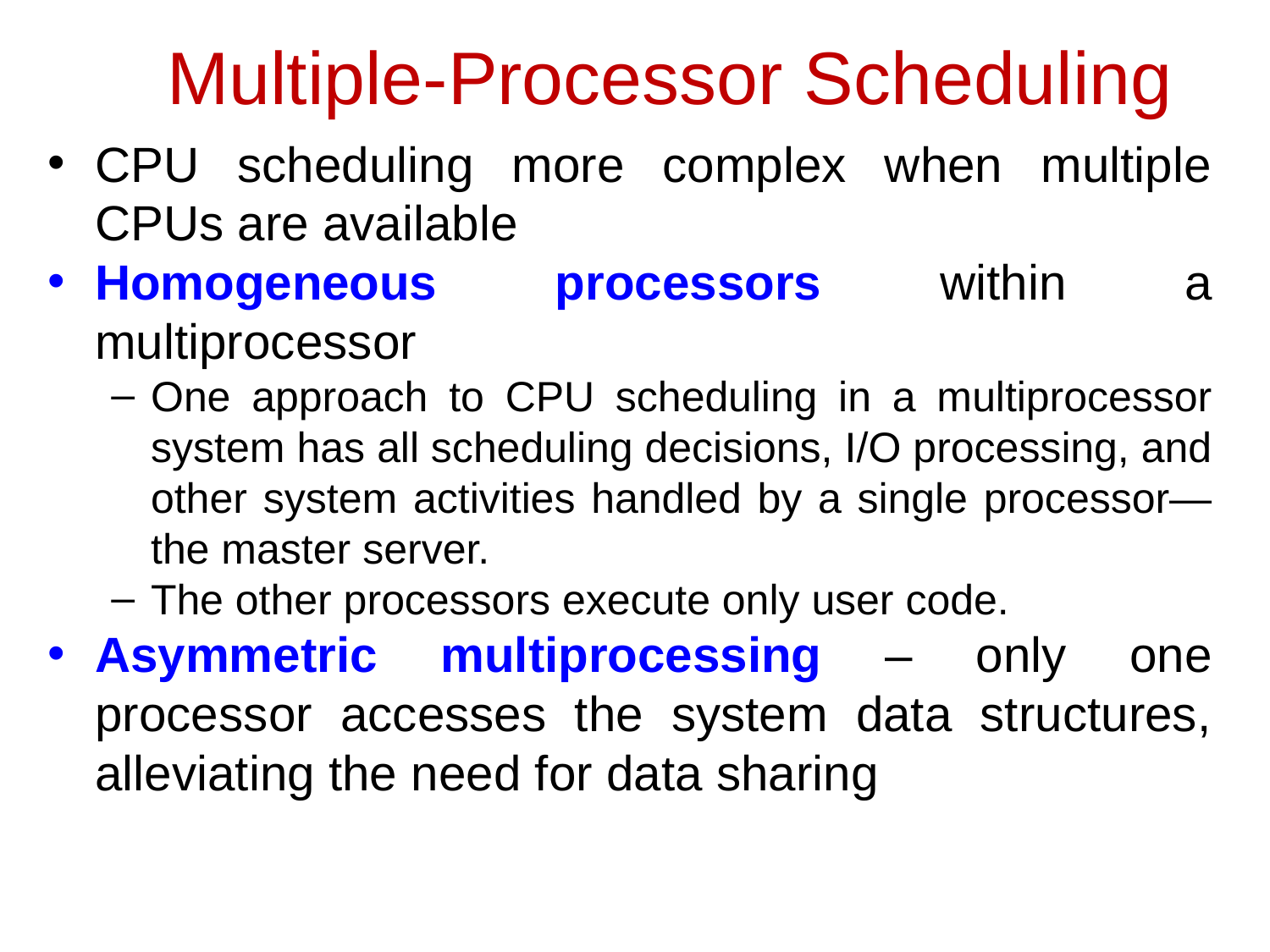

# Multiple-Processor Scheduling
CPU scheduling more complex when multiple CPUs are available
Homogeneous processors within a multiprocessor
One approach to CPU scheduling in a multiprocessor system has all scheduling decisions, I/O processing, and other system activities handled by a single processor—the master server.
The other processors execute only user code.
Asymmetric multiprocessing – only one processor accesses the system data structures, alleviating the need for data sharing